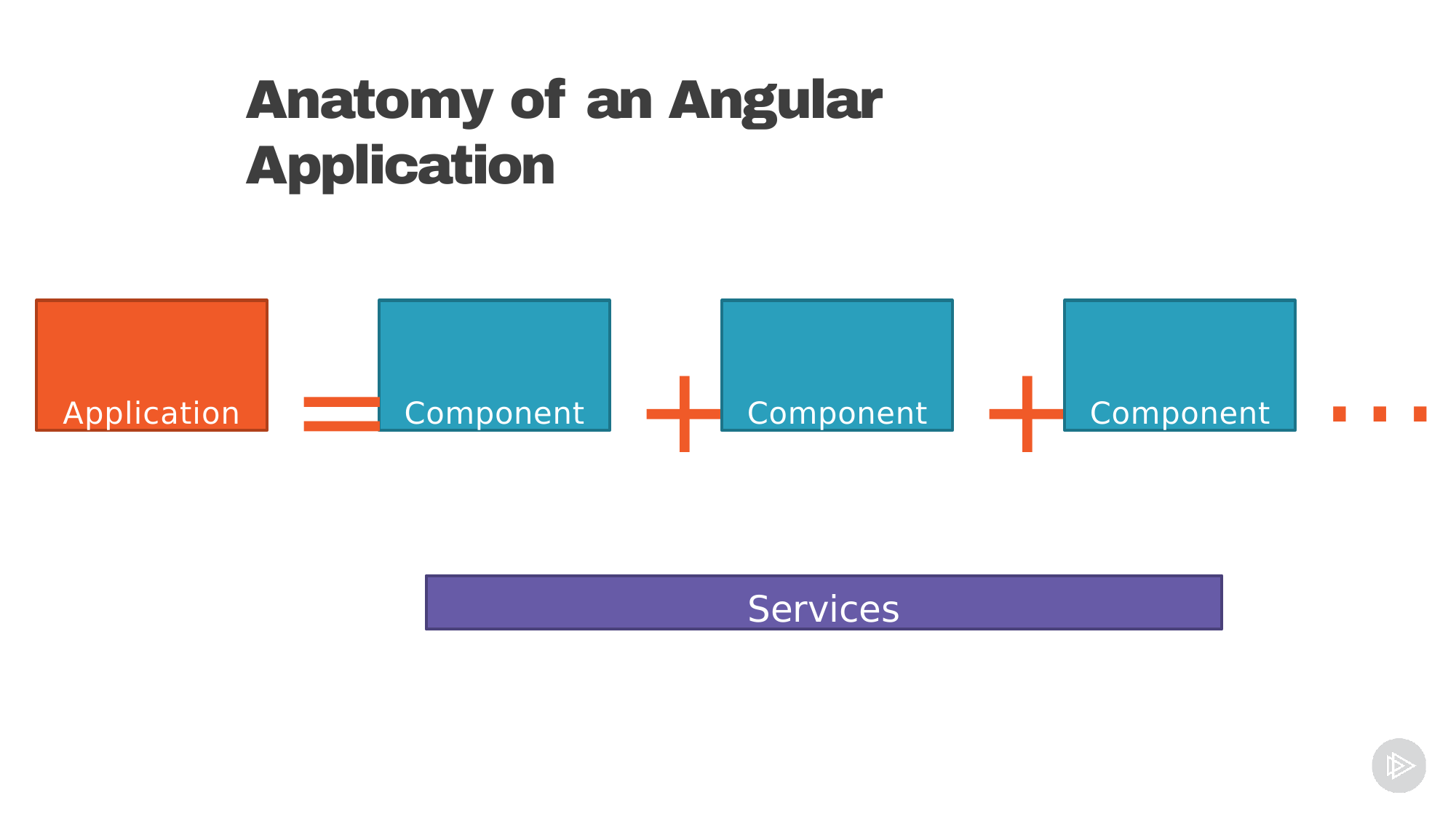

# Anatomy of an Angular Application
…

Application

Component

Component

Component
=
+
+
Services